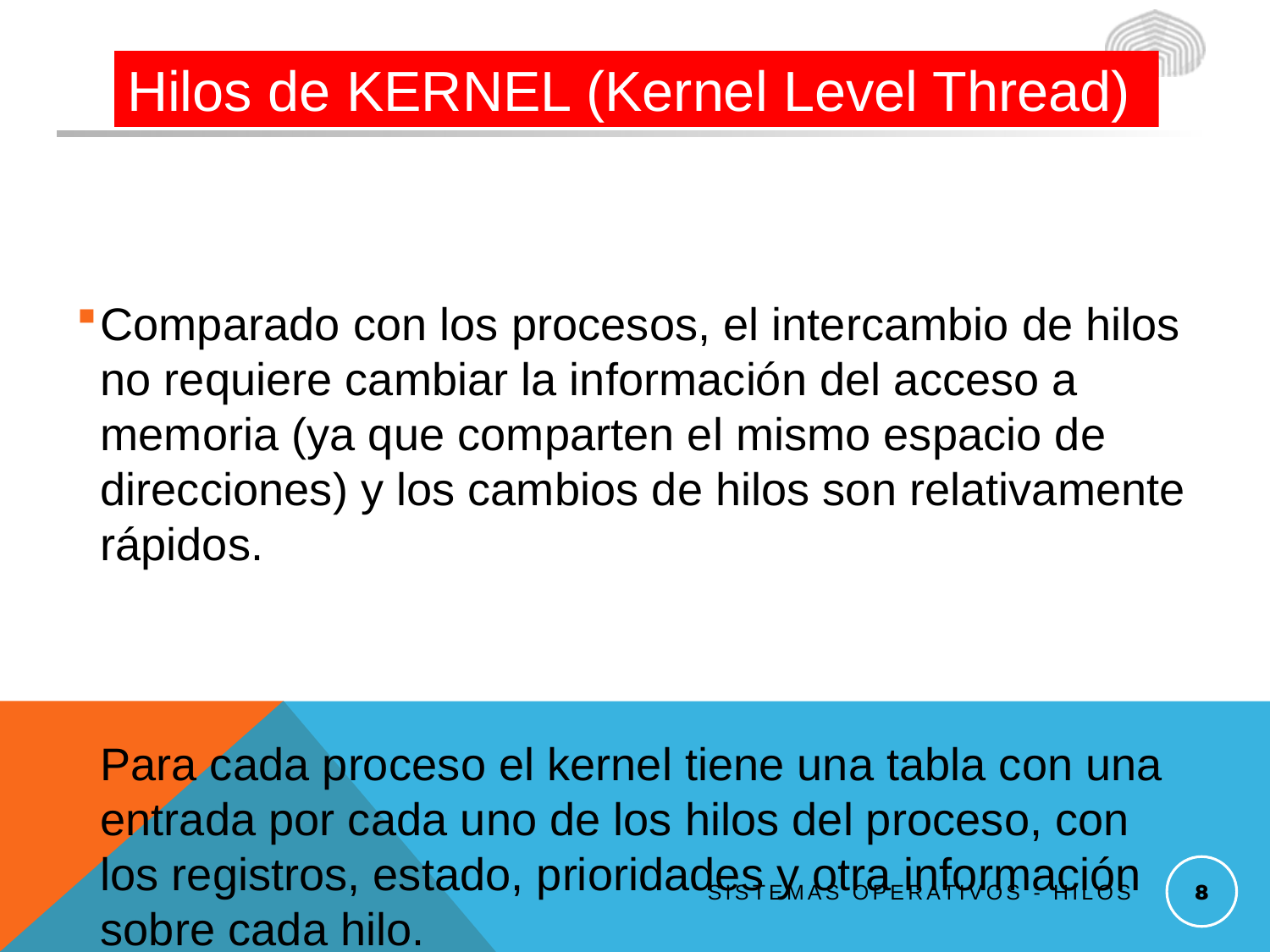

# Hilos de KERNEL (Kernel Level Thread)

Comparado con los procesos, el intercambio de hilos no requiere cambiar la información del acceso a memoria (ya que comparten el mismo espacio de direcciones) y los cambios de hilos son relativamente rápidos.

Para cada proceso el kernel tiene una tabla con una entrada por cada uno de los hilos del proceso, con los registros, estado, prioridades y otra información sobre cada hilo.

8
Sistemas Operativos - Hilos